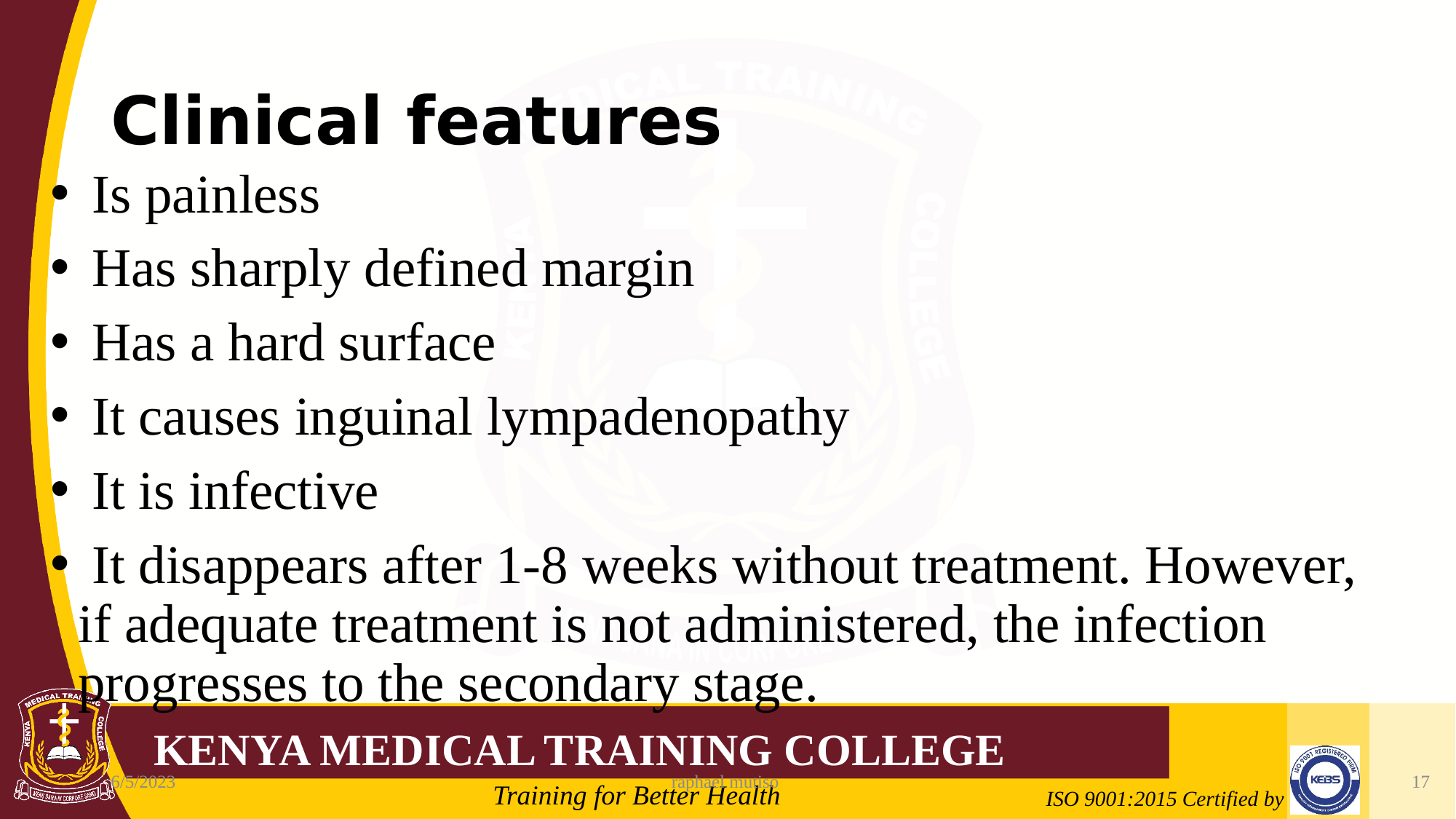

# Clinical features
 Is painless
 Has sharply defined margin
 Has a hard surface
 It causes inguinal lympadenopathy
 It is infective
 It disappears after 1-8 weeks without treatment. However, if adequate treatment is not administered, the infection progresses to the secondary stage.

6/5/2023
raphael mutiso
17